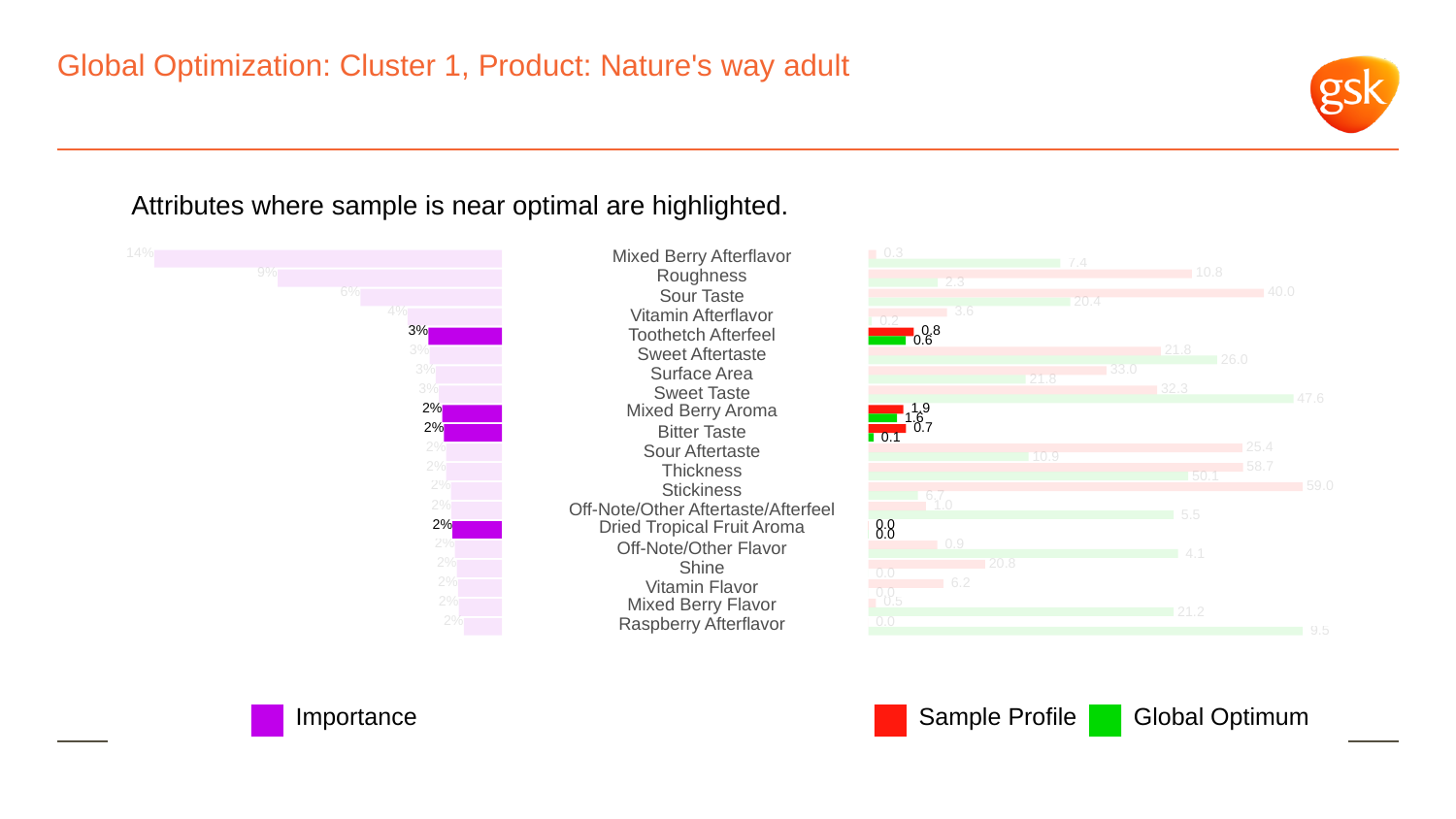

# Global Optimization: Cluster 1, Product: Nature's way adult

Attributes where sample is near optimal are highlighted.

14%
Mixed Berry Afterflavor
  0.3

  7.4

9%
Roughness
 10.8

  2.3

6%
 40.0

Sour Taste
 20.4

4%
  3.6

Vitamin Afterflavor
  0.2

3%
  0.8

Toothetch Afterfeel
  0.6

3%
 21.8

Sweet Aftertaste
 26.0

3%
 33.0

Surface Area
 21.8

3%
 32.3

Sweet Taste
 47.6

2%
Mixed Berry Aroma
  1.9

  1.6

2%
  0.7

Bitter Taste
  0.1

2%
 25.4

Sour Aftertaste
 10.9

2%
 58.7

Thickness
 50.1

2%
 59.0

Stickiness
  6.7

2%
  1.0

Off-Note/Other Aftertaste/Afterfeel
  5.5

2%
  0.0
Dried Tropical Fruit Aroma

  0.0

2%
  0.9

Off-Note/Other Flavor
  4.1

2%
 20.8

Shine
  0.0

2%
  6.2

Vitamin Flavor
  0.0

2%
Mixed Berry Flavor
  0.5

 21.2

2%
Raspberry Afterflavor
  0.0

  9.5

Global Optimum
Sample Profile
Importance